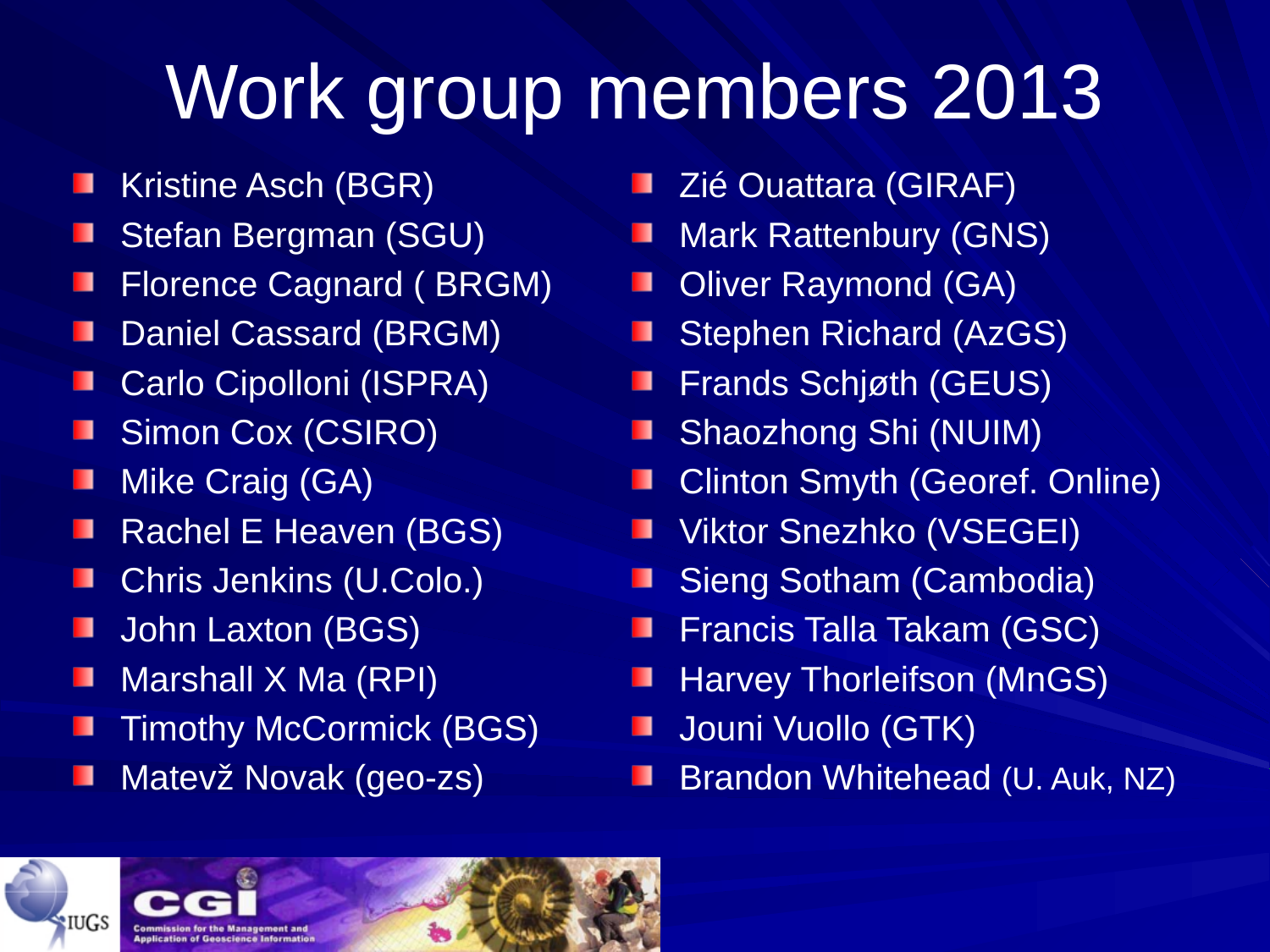

# Work group members 2013
Kristine Asch (BGR)
Stefan Bergman (SGU)
Florence Cagnard ( BRGM)
Daniel Cassard (BRGM)
Carlo Cipolloni (ISPRA)
Simon Cox (CSIRO)
Mike Craig (GA)
Rachel E Heaven (BGS)
Chris Jenkins (U.Colo.)
John Laxton (BGS)
Marshall X Ma (RPI)
Timothy McCormick (BGS)
Matevž Novak (geo-zs)
Zié Ouattara (GIRAF)
Mark Rattenbury (GNS)
Oliver Raymond (GA)
Stephen Richard (AzGS)
Frands Schjøth (GEUS)
Shaozhong Shi (NUIM)
Clinton Smyth (Georef. Online)
Viktor Snezhko (VSEGEI)
Sieng Sotham (Cambodia)
Francis Talla Takam (GSC)
Harvey Thorleifson (MnGS)
Jouni Vuollo (GTK)
Brandon Whitehead (U. Auk, NZ)